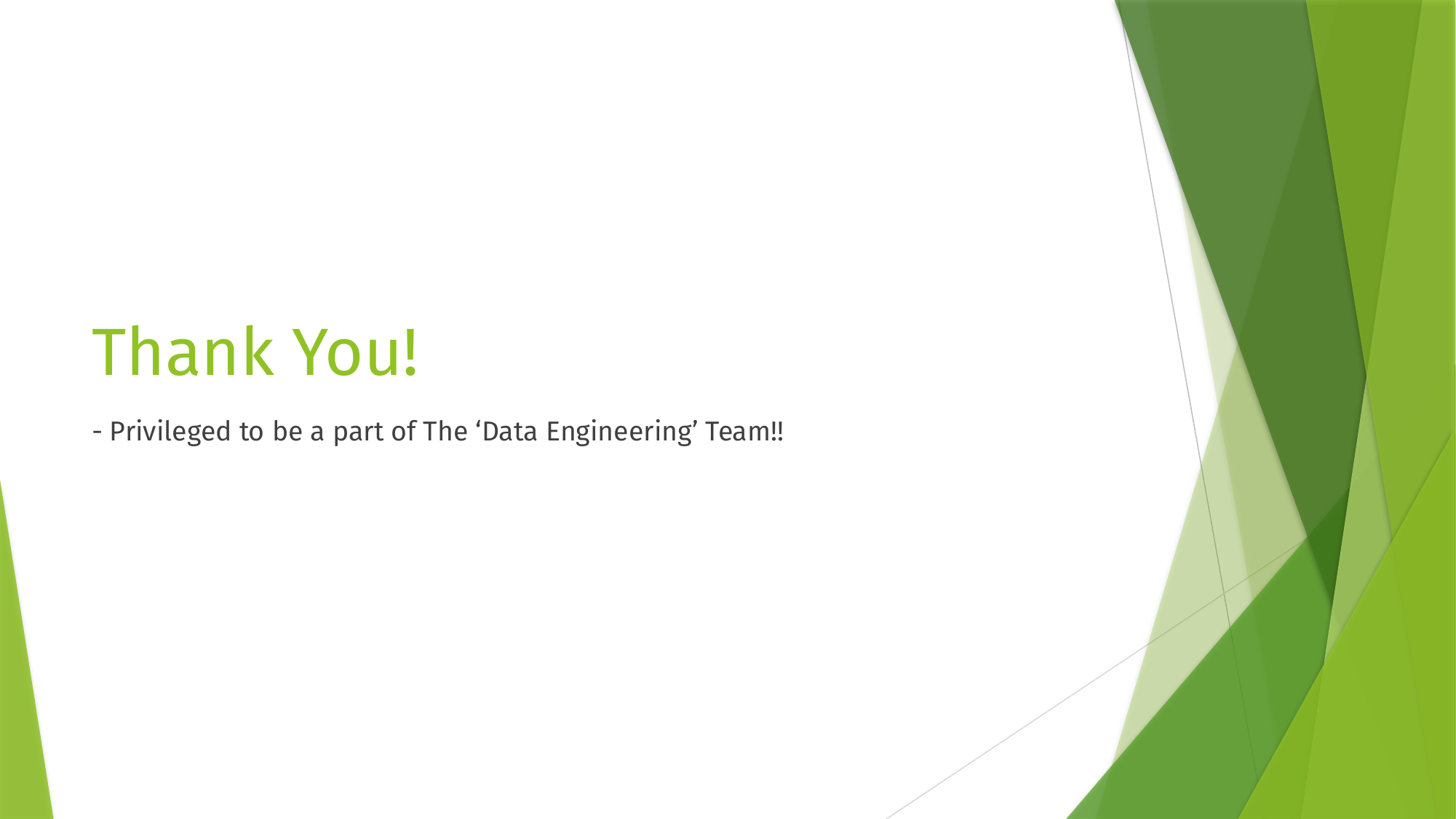

# Thank You!
- Privileged to be a part of The ‘Data Engineering’ Team!!